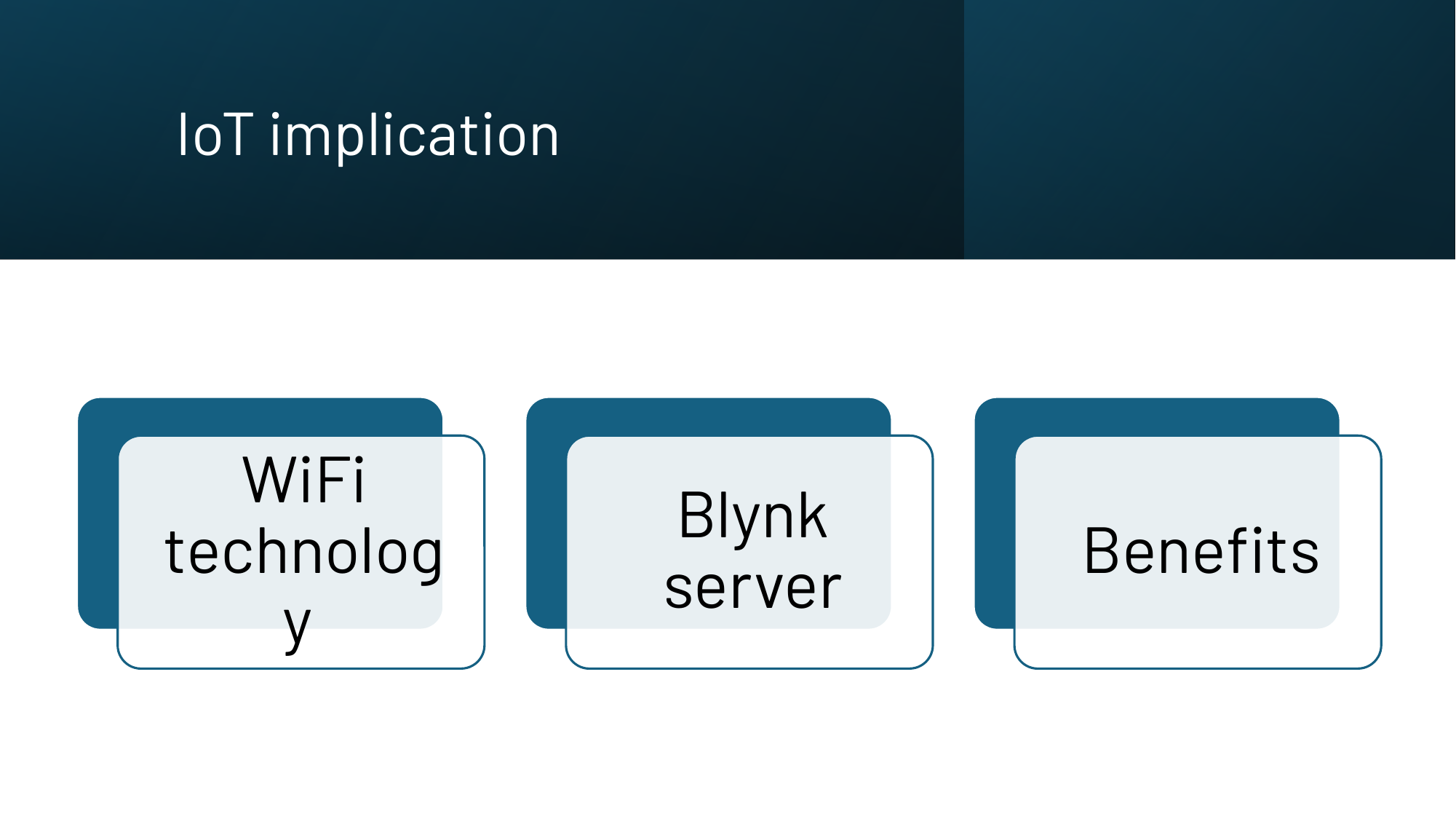

# IoT implication
WiFi technology
Blynk server
Benefits